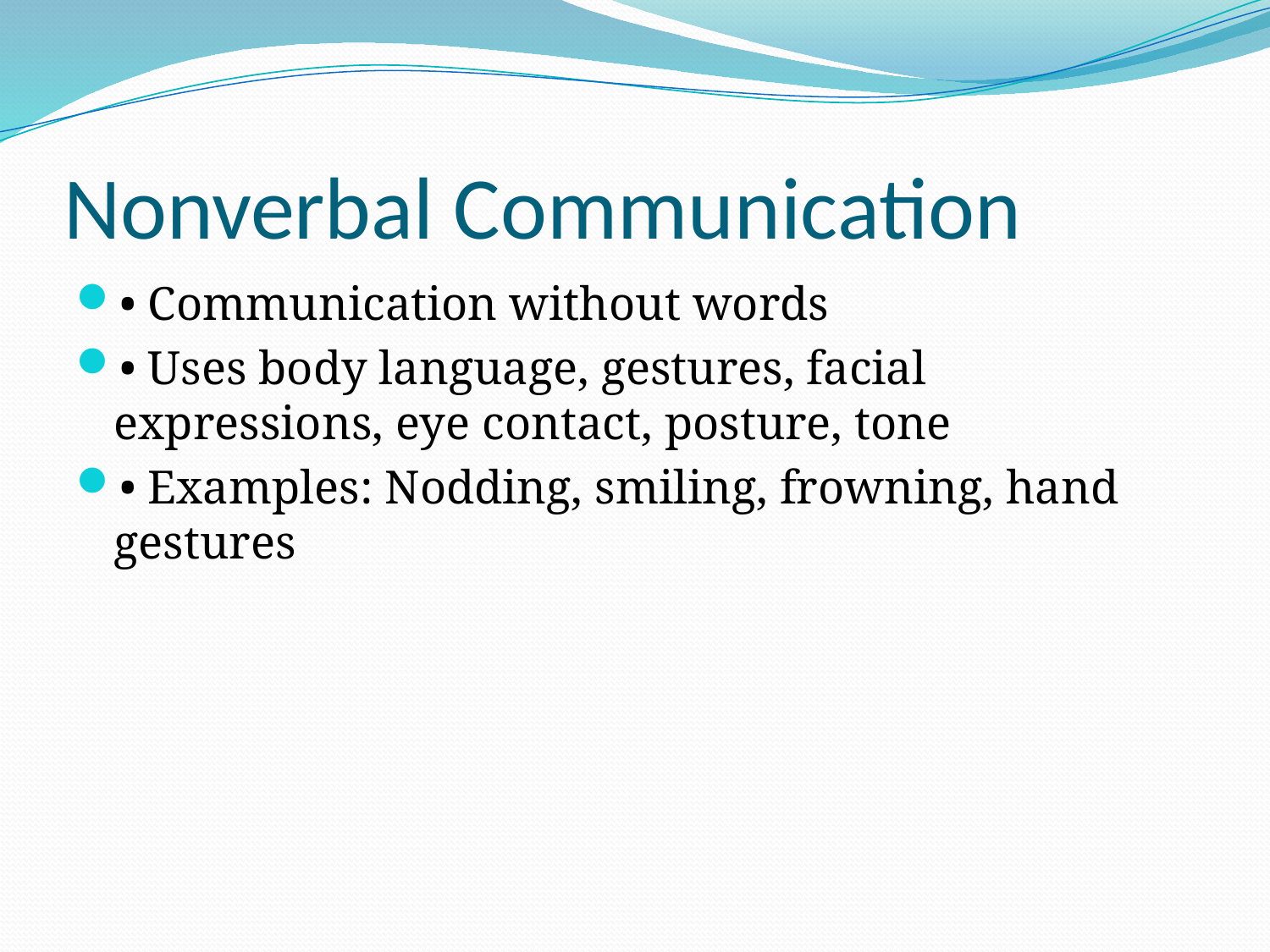

# Nonverbal Communication
• Communication without words
• Uses body language, gestures, facial expressions, eye contact, posture, tone
• Examples: Nodding, smiling, frowning, hand gestures